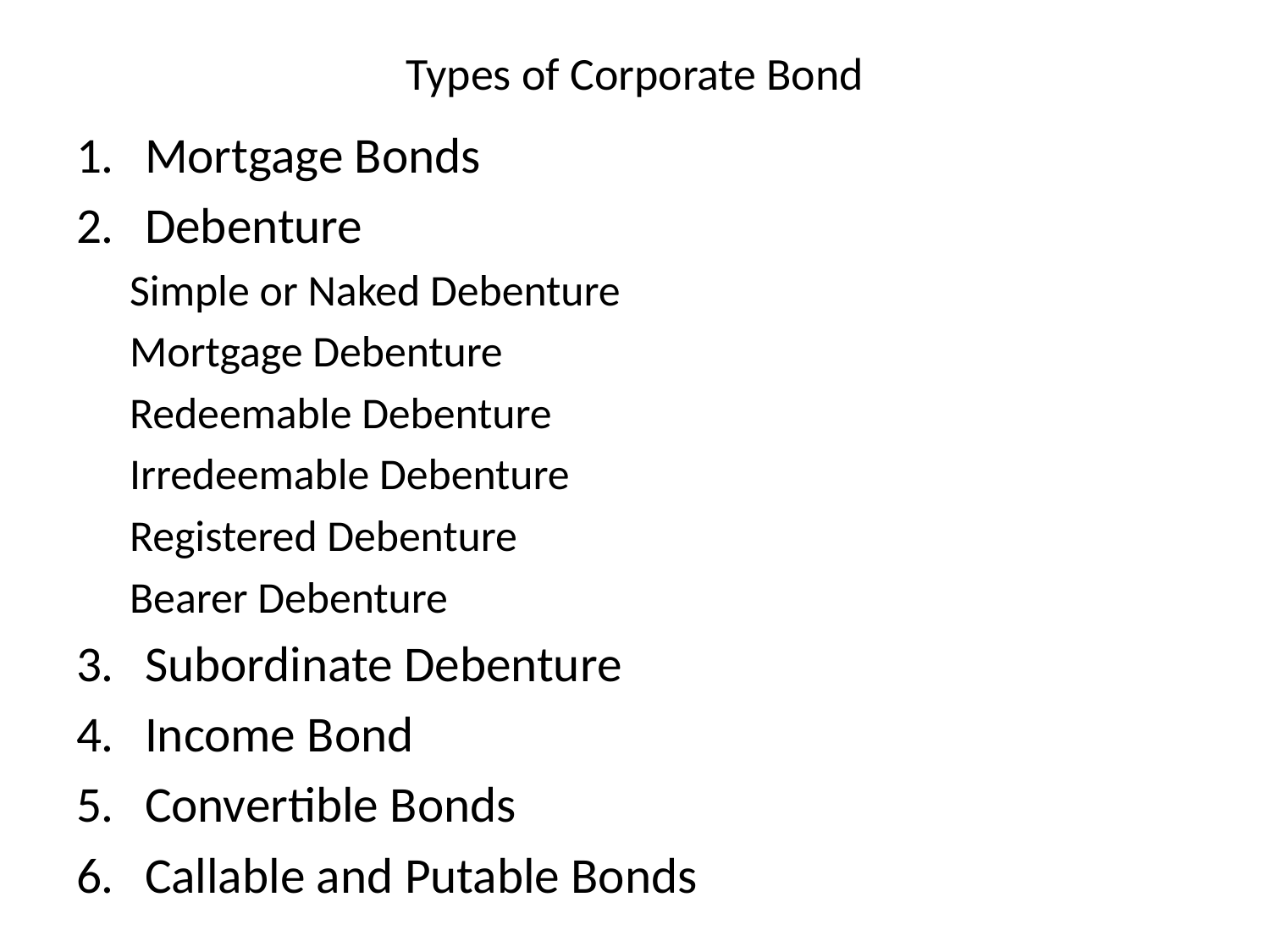

# Types of Corporate Bond
Mortgage Bonds
Debenture
	Simple or Naked Debenture
	Mortgage Debenture
	Redeemable Debenture
	Irredeemable Debenture
	Registered Debenture
	Bearer Debenture
Subordinate Debenture
Income Bond
Convertible Bonds
Callable and Putable Bonds